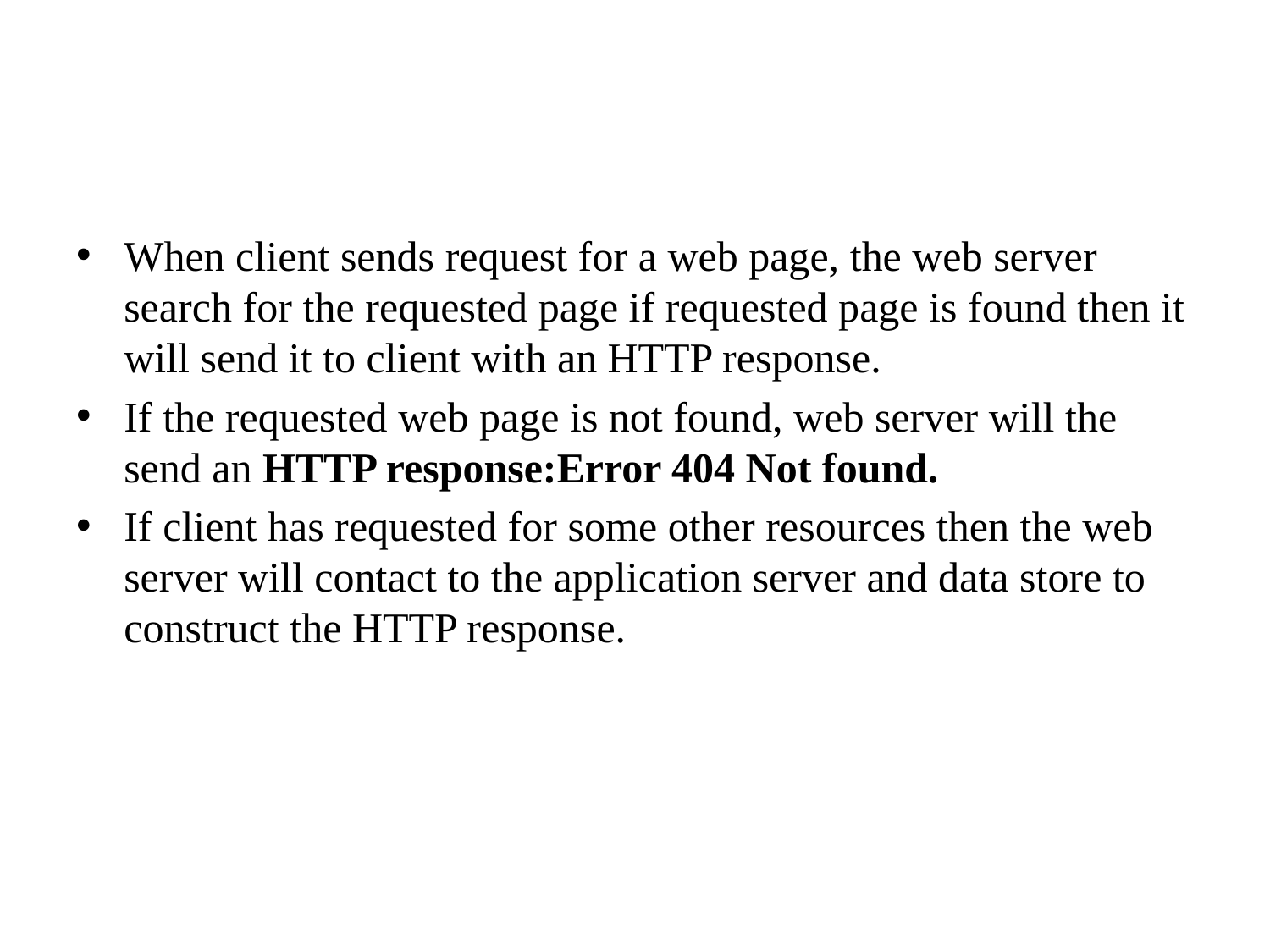

#
When client sends request for a web page, the web server search for the requested page if requested page is found then it will send it to client with an HTTP response.
If the requested web page is not found, web server will the send an HTTP response:Error 404 Not found.
If client has requested for some other resources then the web server will contact to the application server and data store to construct the HTTP response.